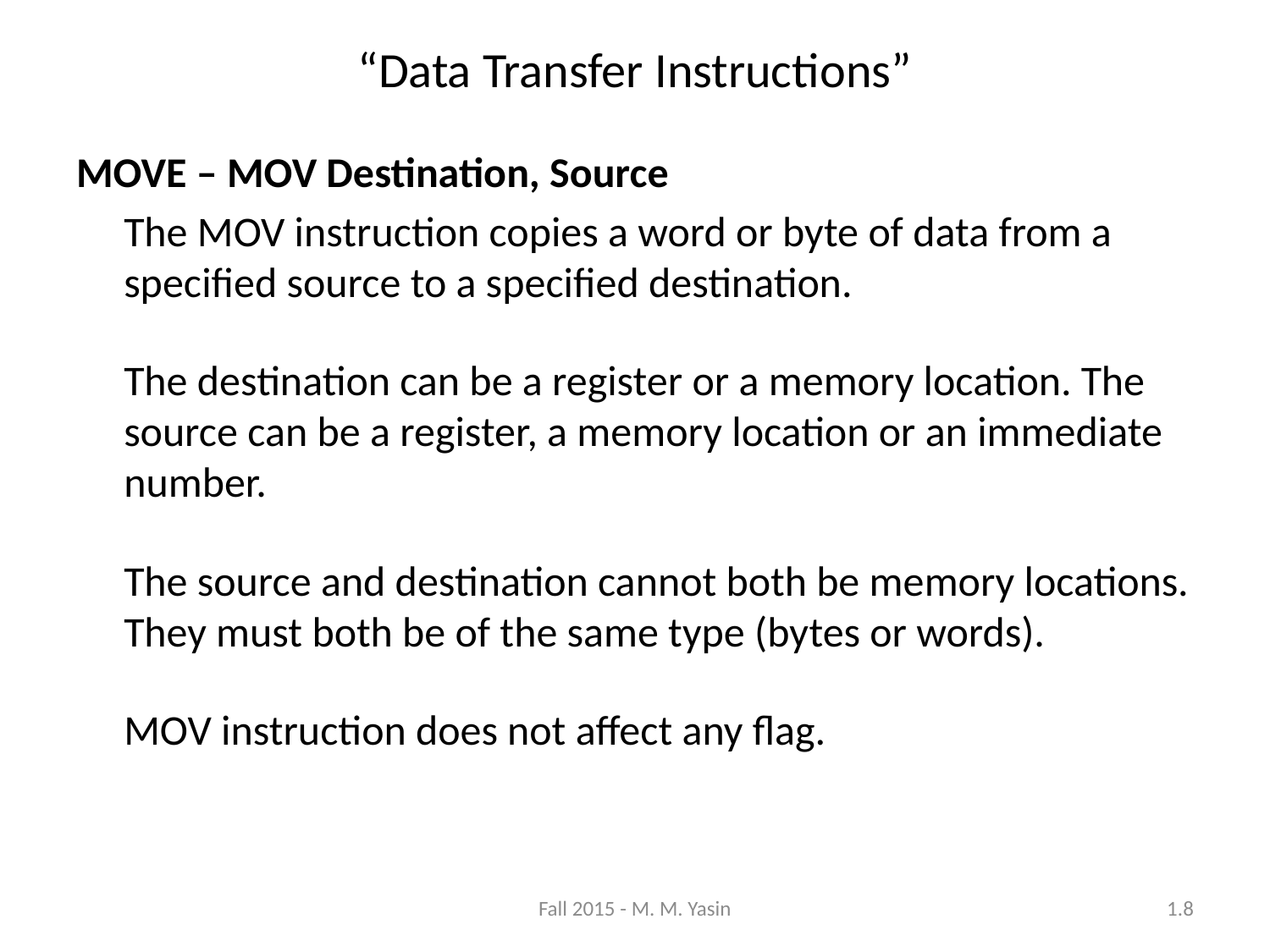

“Data Transfer Instructions”

MOVE – MOV Destination, Source
	The MOV instruction copies a word or byte of data from a specified source to a specified destination.

	The destination can be a register or a memory location. The source can be a register, a memory location or an immediate number.

	The source and destination cannot both be memory locations. They must both be of the same type (bytes or words).

	MOV instruction does not affect any flag.
Fall 2015 - M. M. Yasin
1.8